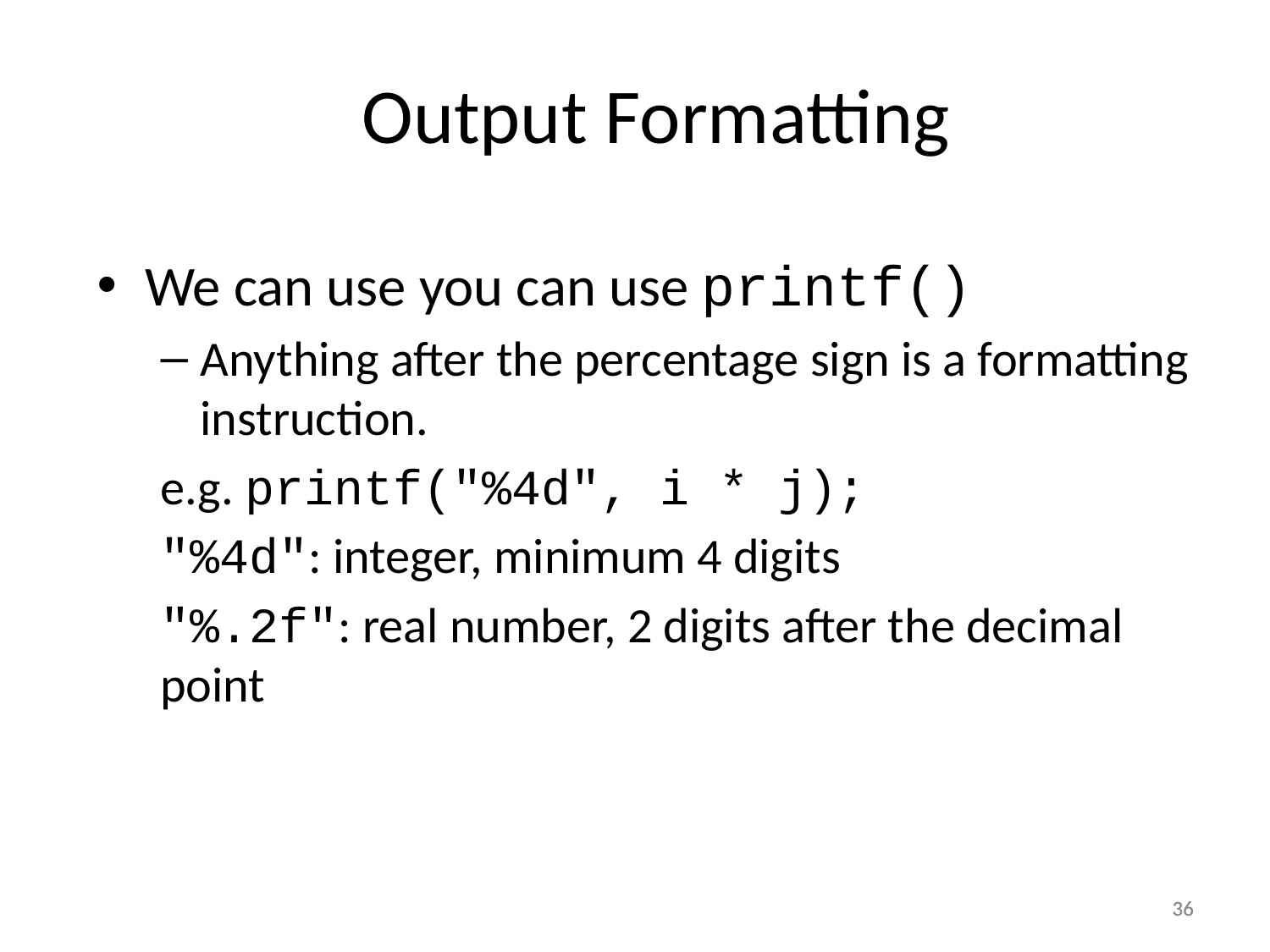

Output Formatting
We can use you can use printf()
Anything after the percentage sign is a formatting instruction.
e.g. printf("%4d", i * j);
"%4d": integer, minimum 4 digits
"%.2f": real number, 2 digits after the decimal point

36
36